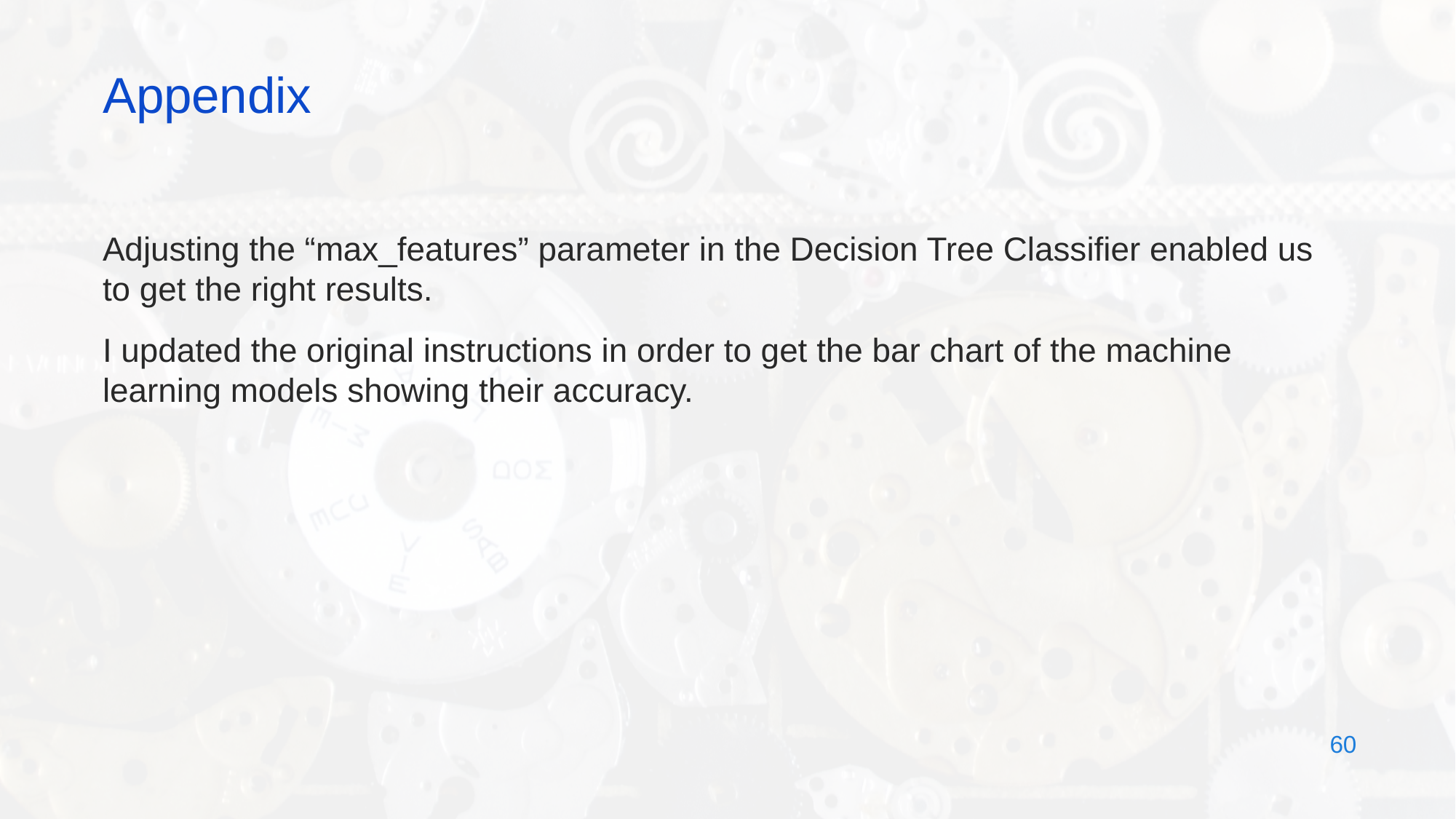

Appendix
Adjusting the “max_features” parameter in the Decision Tree Classifier enabled us to get the right results.
I updated the original instructions in order to get the bar chart of the machine learning models showing their accuracy.
60